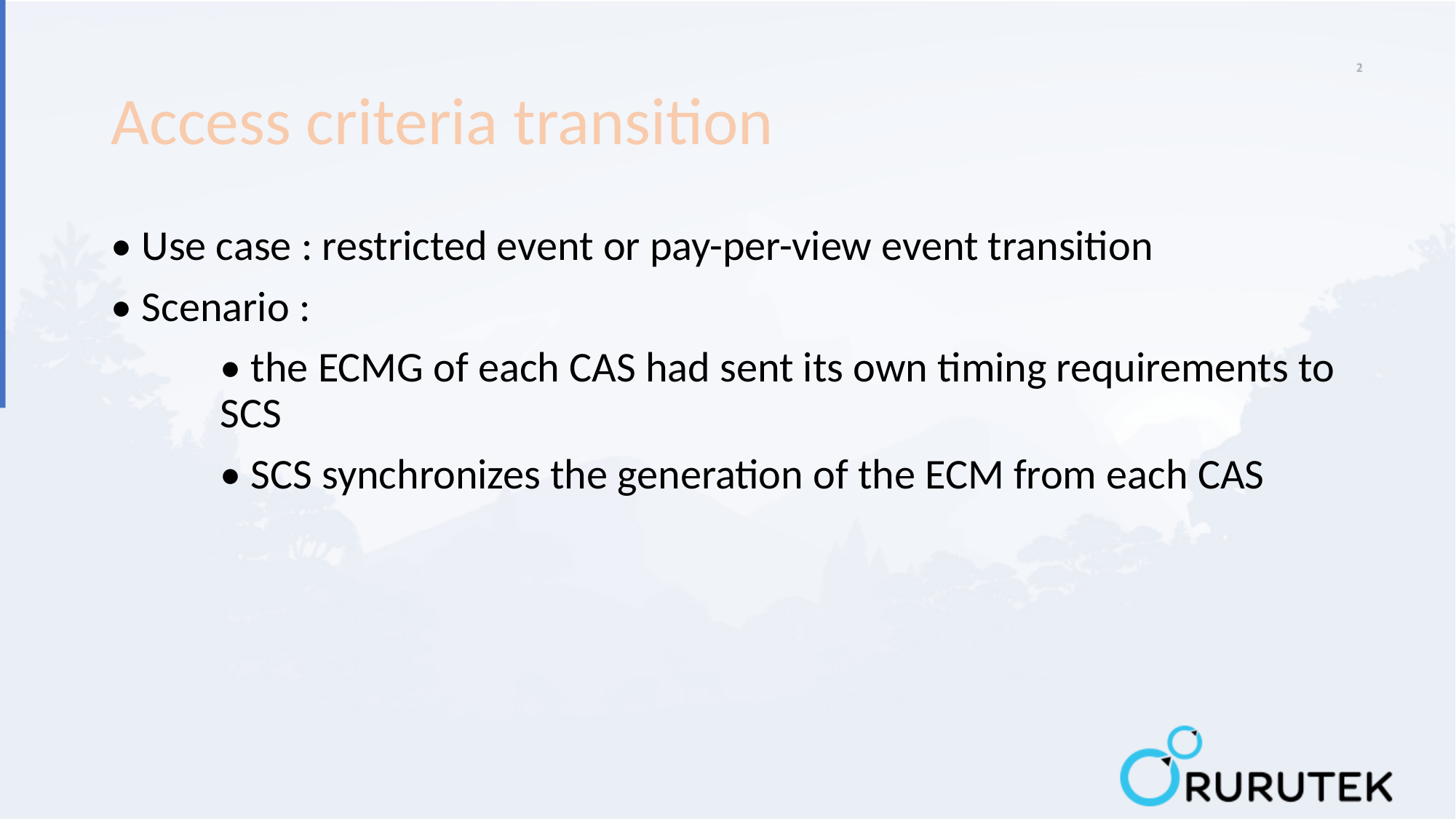

# Access criteria transition
• Use case : restricted event or pay-per-view event transition
• Scenario :
	• the ECMG of each CAS had sent its own timing requirements to 	SCS
	• SCS synchronizes the generation of the ECM from each CAS